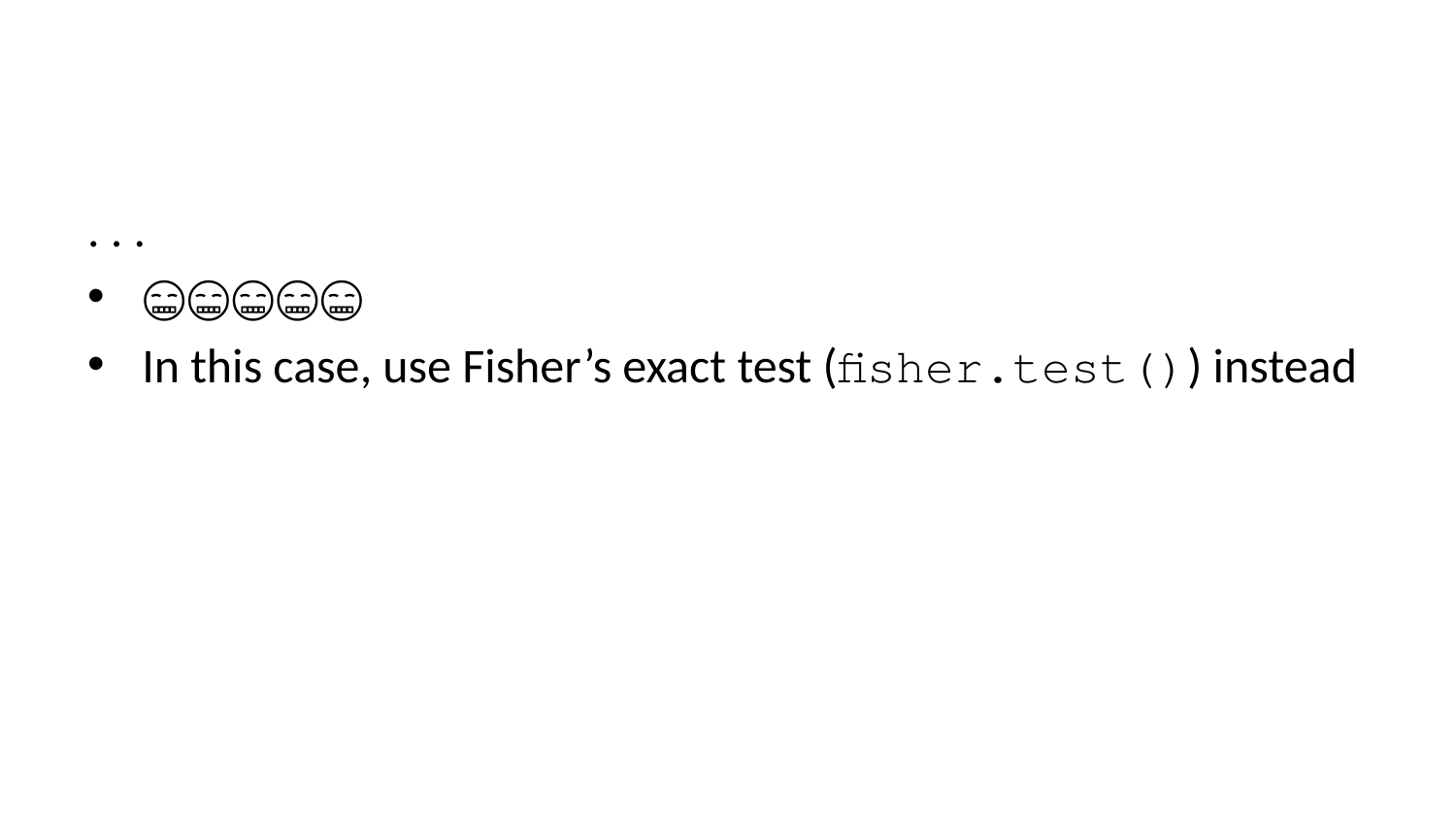

. . .
😬😬😬😬😬
In this case, use Fisher’s exact test (fisher.test()) instead